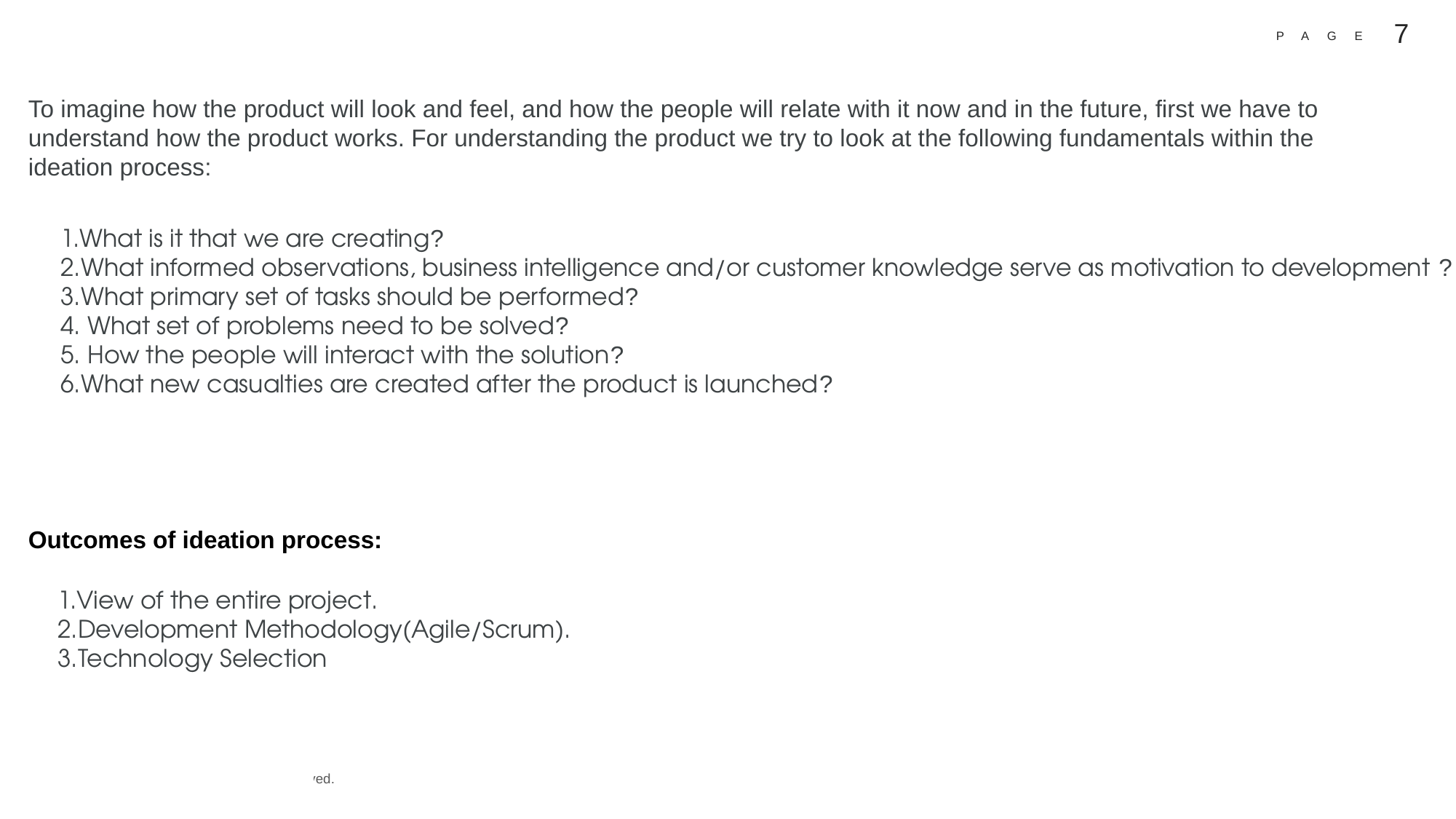

To imagine how the product will look and feel, and how the people will relate with it now and in the future, first we have to
understand how the product works. For understanding the product we try to look at the following fundamentals within the
ideation process:
What is it that we are creating?
What informed observations, business intelligence and/or customer knowledge serve as motivation to development ?
What primary set of tasks should be performed?
 What set of problems need to be solved?
 How the people will interact with the solution?
What new casualties are created after the product is launched?

Outcomes of ideation process:
View of the entire project.
Development Methodology(Agile/Scrum).
Technology Selection